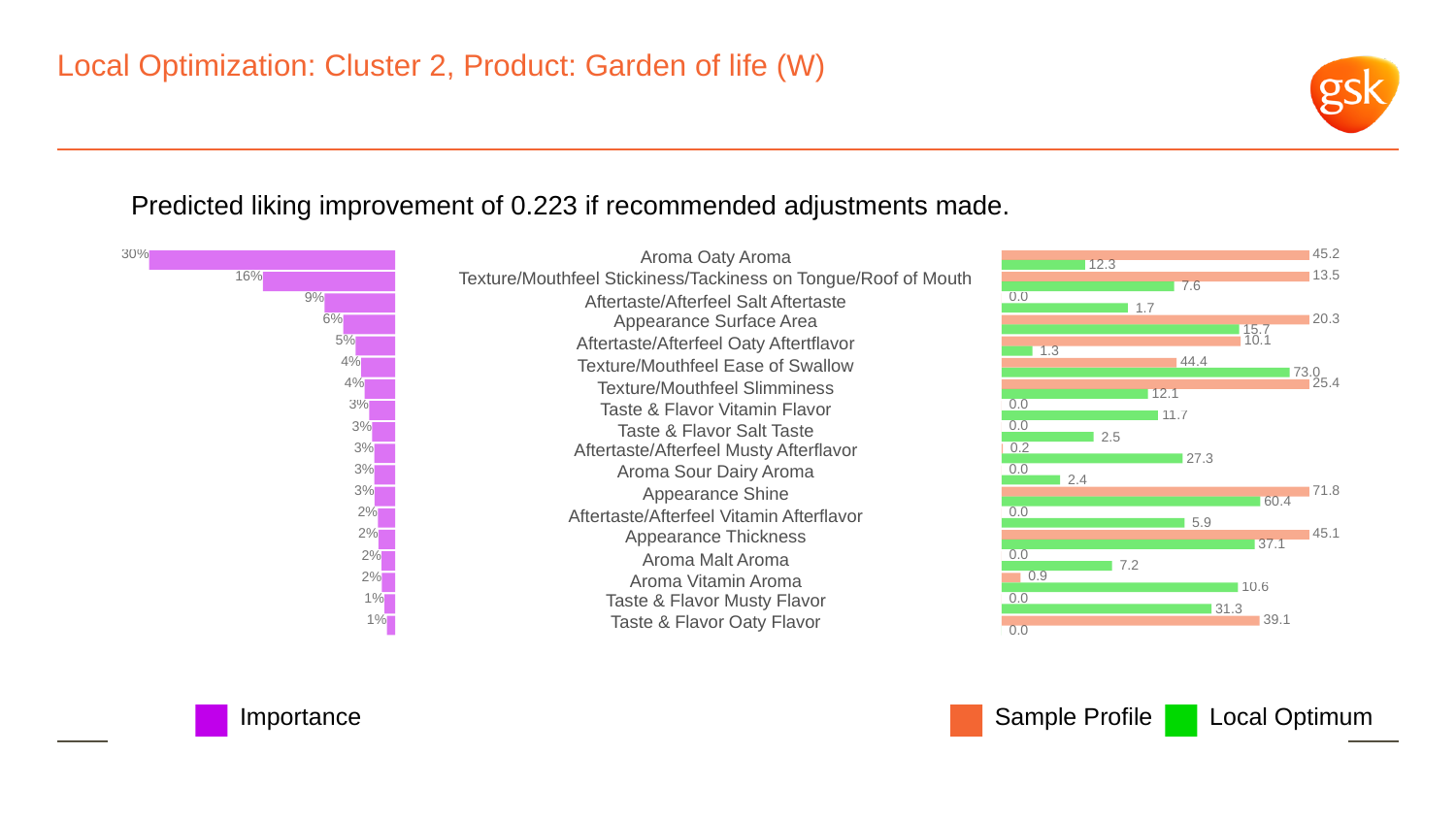

# Local Optimization: Cluster 2, Product: Garden of life (W)

Predicted liking improvement of 0.223 if recommended adjustments made.

 45.2
30%
Aroma Oaty Aroma

 12.3
 13.5
16%
Texture/Mouthfeel Stickiness/Tackiness on Tongue/Roof of Mouth

  7.6
  0.0
9%

Aftertaste/Afterfeel Salt Aftertaste

  1.7
 20.3
6%
Appearance Surface Area

 15.7
 10.1
5%
Aftertaste/Afterfeel Oaty Aftertflavor

  1.3
4%
 44.4

Texture/Mouthfeel Ease of Swallow

 73.0
 25.4
4%

Texture/Mouthfeel Slimminess

 12.1
  0.0
3%

Taste & Flavor Vitamin Flavor

 11.7
  0.0
3%

Taste & Flavor Salt Taste

  2.5
  0.2
3%
Aftertaste/Afterfeel Musty Afterflavor

 27.3
  0.0
3%
Aroma Sour Dairy Aroma

  2.4
 71.8
3%
Appearance Shine

 60.4
  0.0
2%

Aftertaste/Afterfeel Vitamin Afterflavor

  5.9
 45.1
2%
Appearance Thickness

 37.1
  0.0
2%

Aroma Malt Aroma

  7.2
  0.9
2%

Aroma Vitamin Aroma

 10.6
  0.0
1%
Taste & Flavor Musty Flavor

 31.3
 39.1
1%
Taste & Flavor Oaty Flavor

  0.0

Local Optimum
Sample Profile
Importance